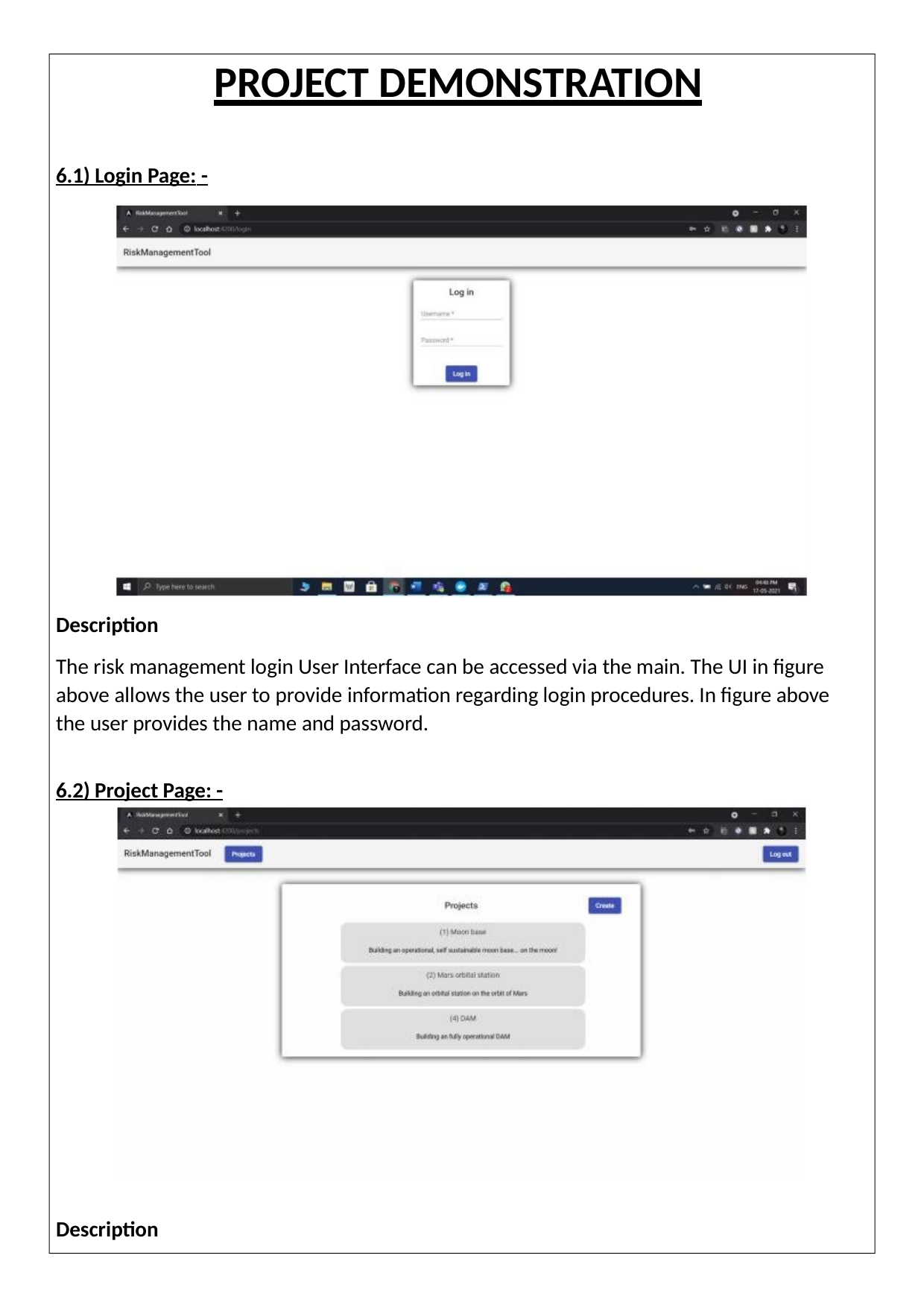

# PROJECT DEMONSTRATION

6.1) Login Page: -

Description
The risk management login User Interface can be accessed via the main. The UI in figure  above allows the user to provide information regarding login procedures. In figure above  the user provides the name and password.

6.2) Project Page: -

Description